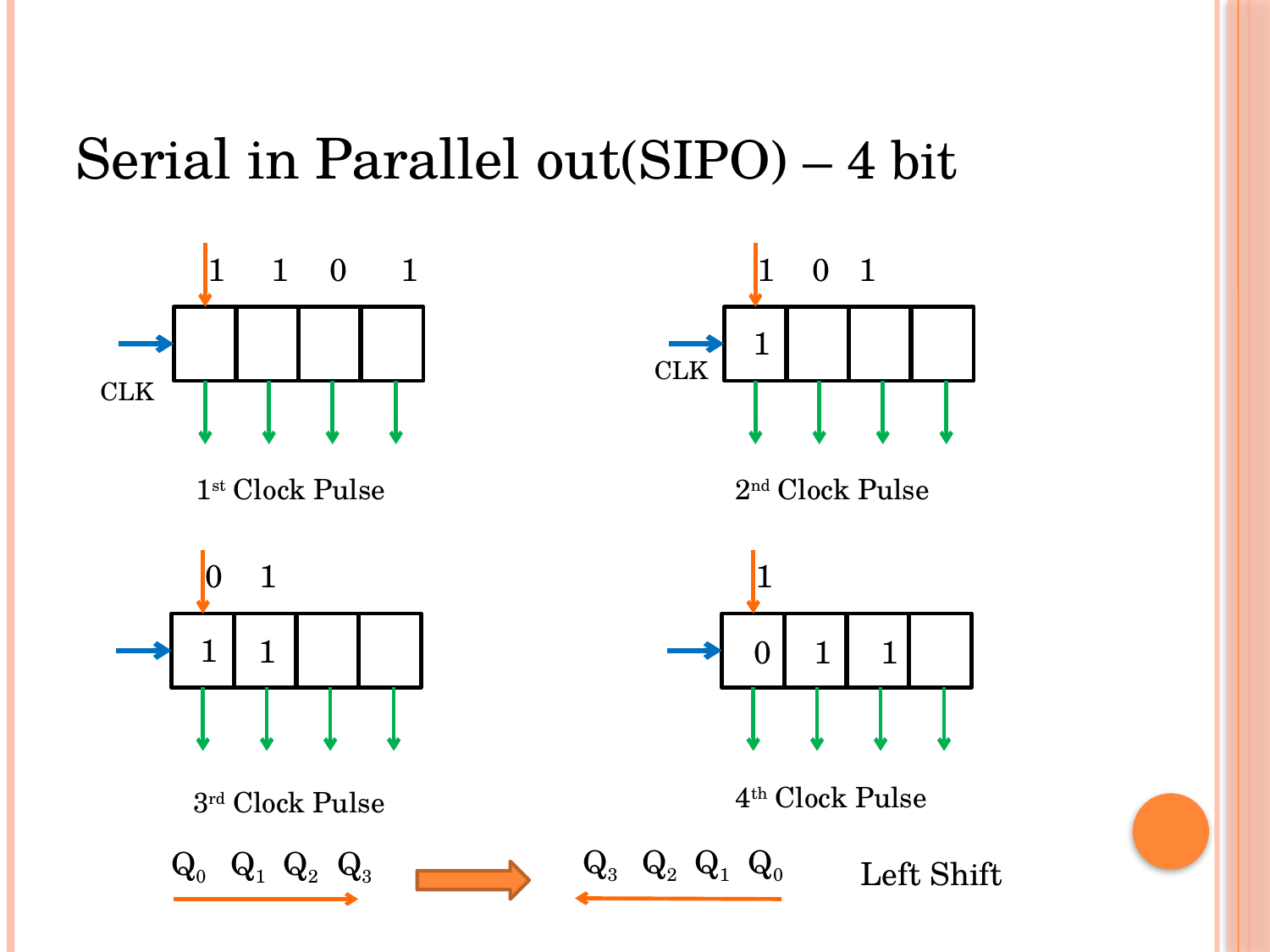

# Serial in Parallel out(SIPO) – 4 bit
1
1
0
1
1
0
1

1
CLK
CLK
1st Clock Pulse
2nd Clock Pulse
0
1
1

1
1
0
1
1
4th Clock Pulse
3rd Clock Pulse
Q3
Q2
Q1
Q0
Q0
Q1
Q2
Q3
Left Shift